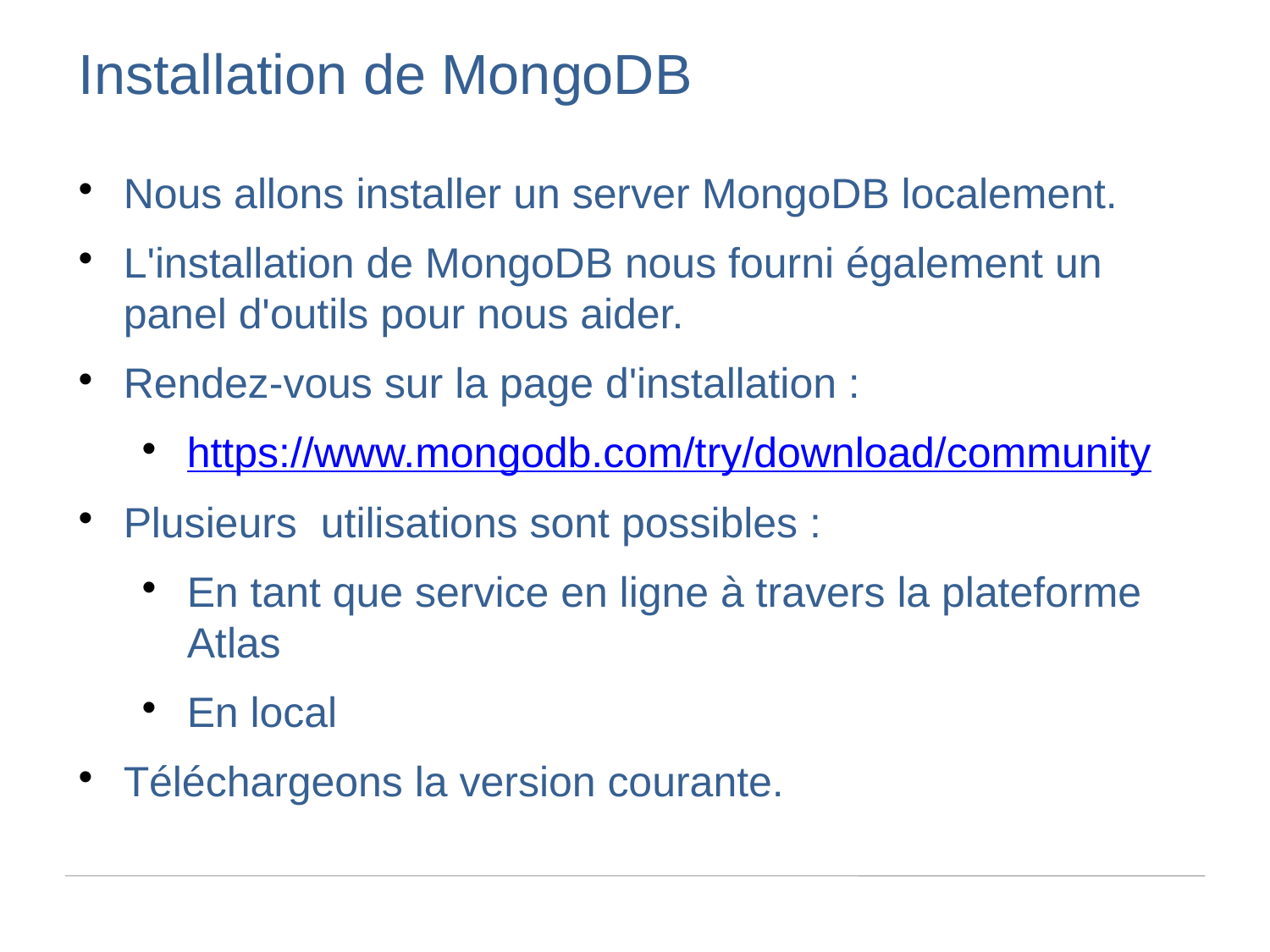

Installation de MongoDB

Nous allons installer un server MongoDB localement.
L'installation de MongoDB nous fourni également un panel d'outils pour nous aider.
Rendez-vous sur la page d'installation :
https://www.mongodb.com/try/download/community
Plusieurs  utilisations sont possibles :
En tant que service en ligne à travers la plateforme Atlas
En local
Téléchargeons la version courante.